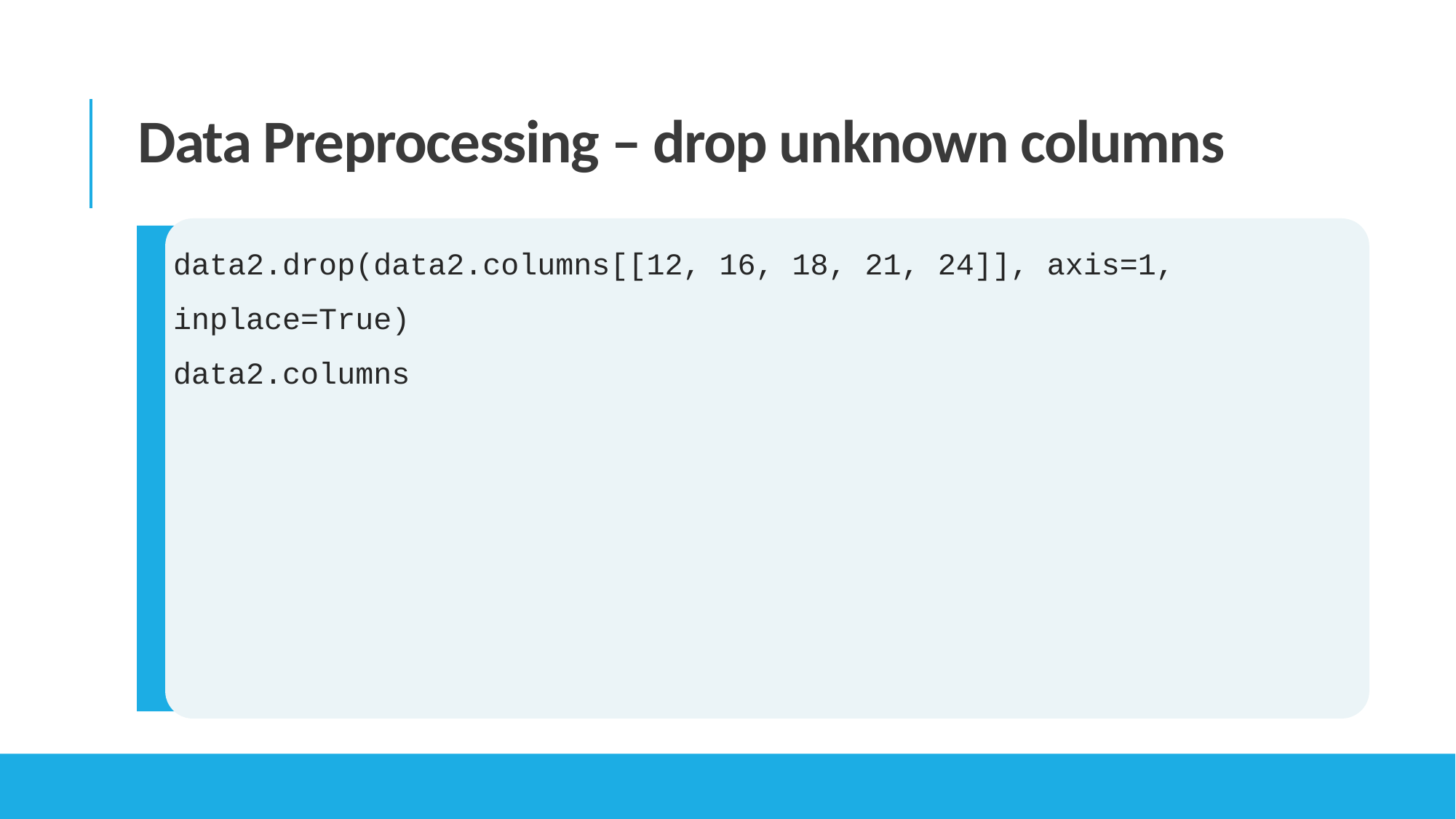

Data Preprocessing – drop unknown columns
data2.drop(data2.columns[[12, 16, 18, 21, 24]], axis=1, inplace=True)
data2.columns